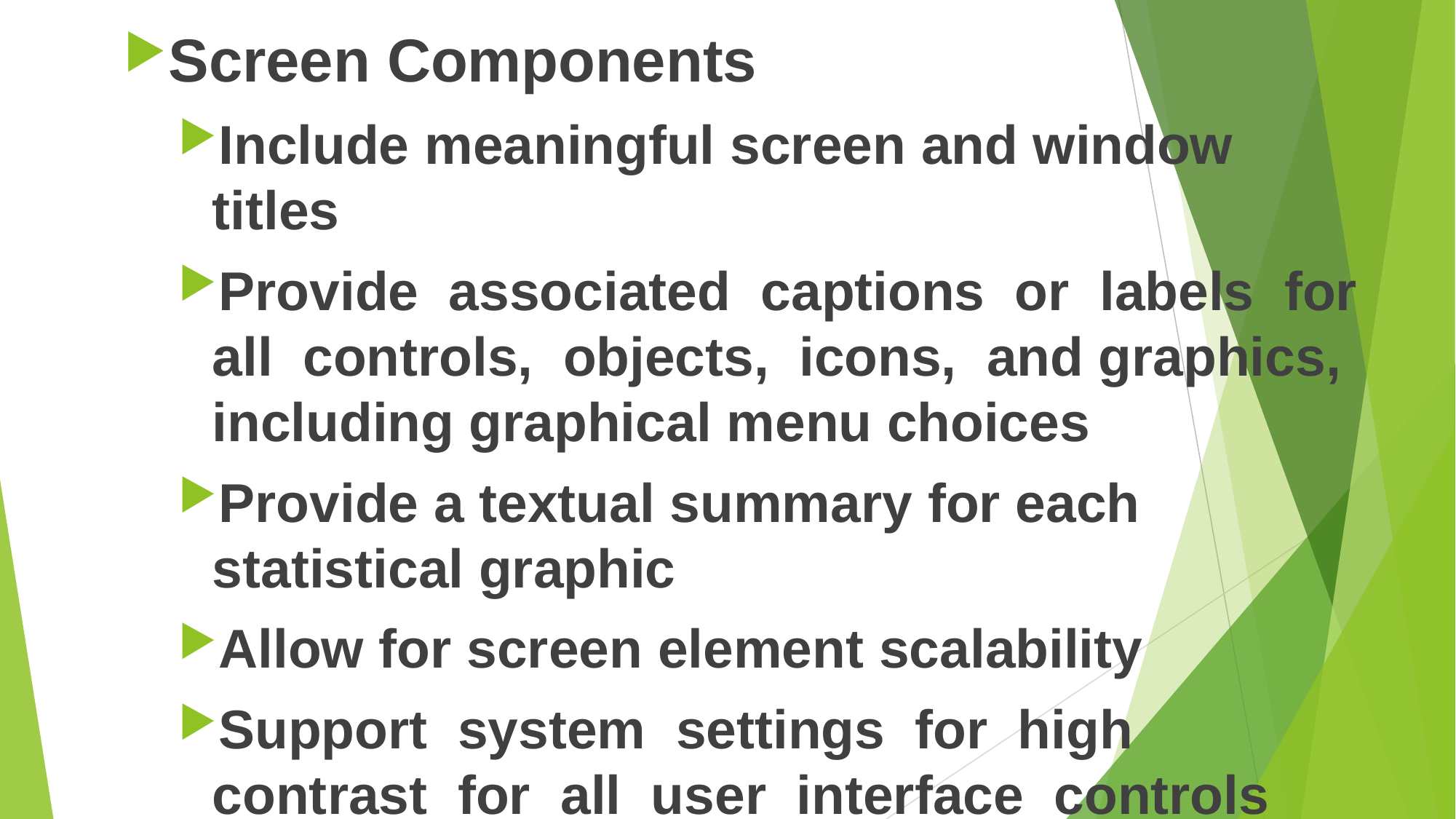

Screen Components
Include meaningful screen and window titles
Provide  associated  captions  or  labels  for  all  controls,  objects,  icons,  and graphics, including graphical menu choices
Provide a textual summary for each statistical graphic
Allow for screen element scalability
Support  system  settings  for  high  contrast  for  all  user  interface  controls  and client area content
When  “high  contrast”  setting  is  established,  hide  any  images  drawn behind text to maintain screen information legibility

#